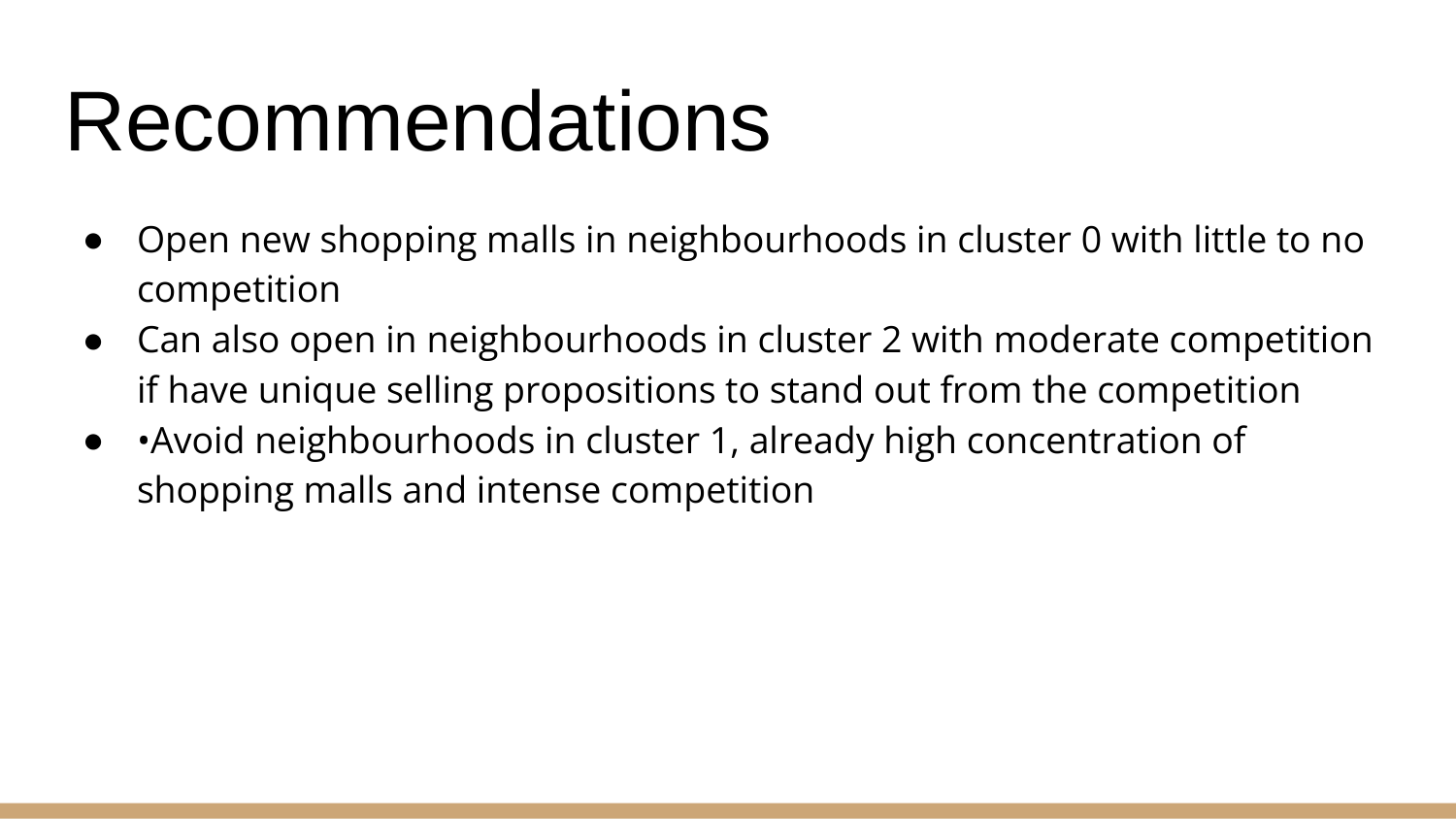

# Recommendations
Open new shopping malls in neighbourhoods in cluster 0 with little to no competition
Can also open in neighbourhoods in cluster 2 with moderate competition if have unique selling propositions to stand out from the competition
•Avoid neighbourhoods in cluster 1, already high concentration of shopping malls and intense competition